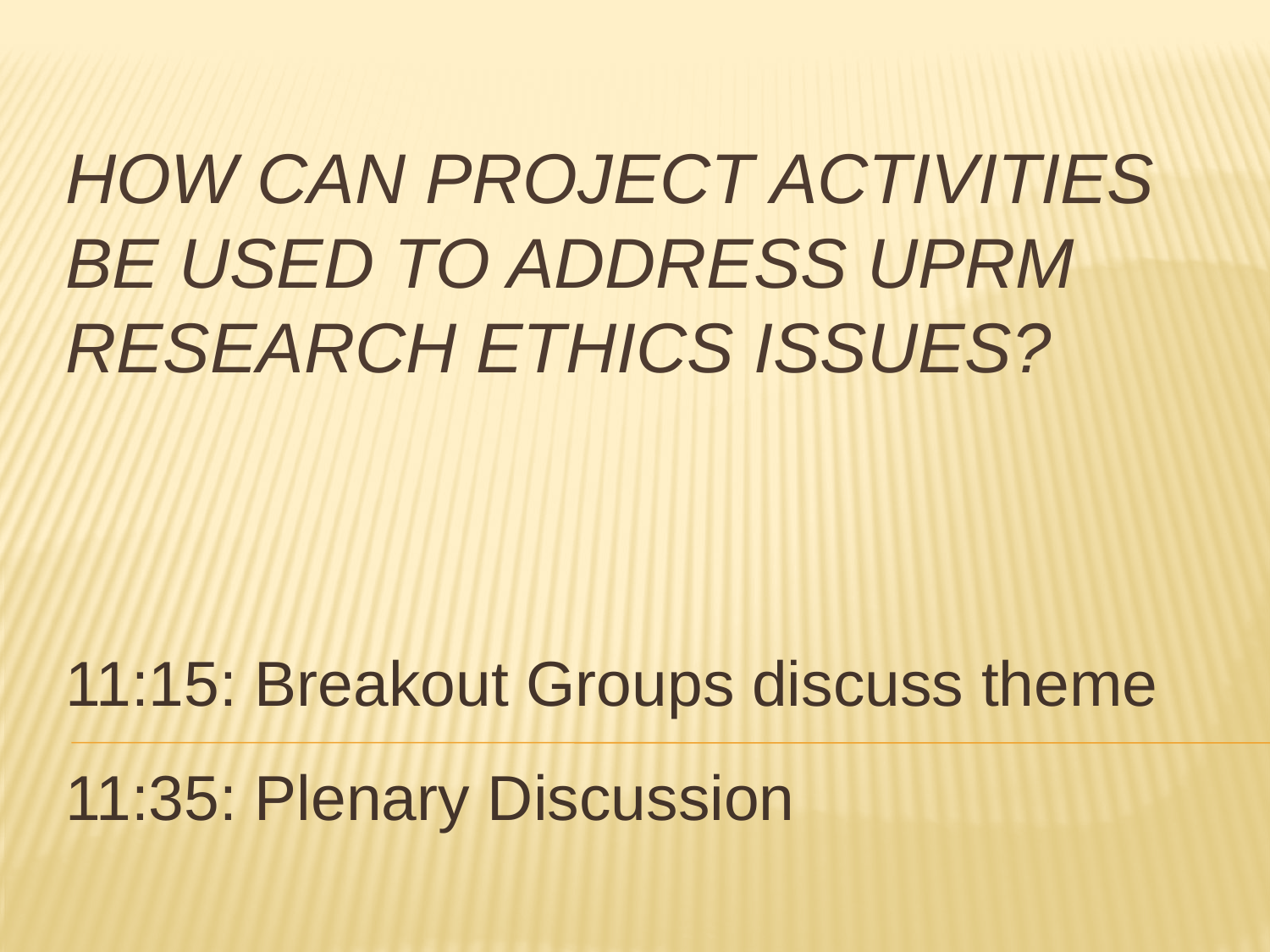

# How can project activities be used to address UPRM Research Ethics Issues?

11:15: Breakout Groups discuss theme

11:35: Plenary Discussion